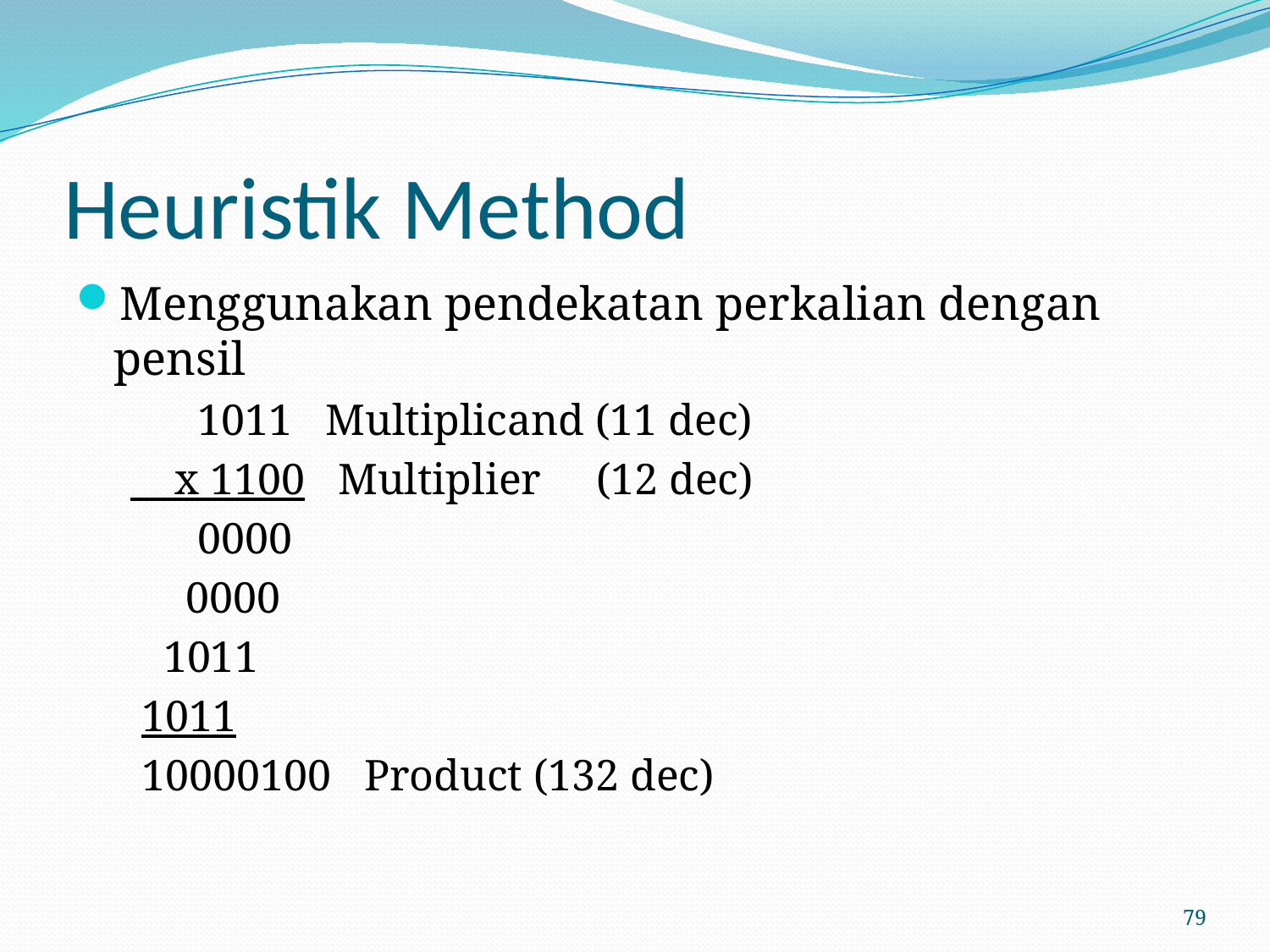

# Heuristik Method
Menggunakan pendekatan perkalian dengan pensil
 	   1011   Multiplicand (11 dec)
    x 1100   Multiplier     (12 dec)
 	   0000
     0000
   1011
 1011
 10000100   Product (132 dec)

79